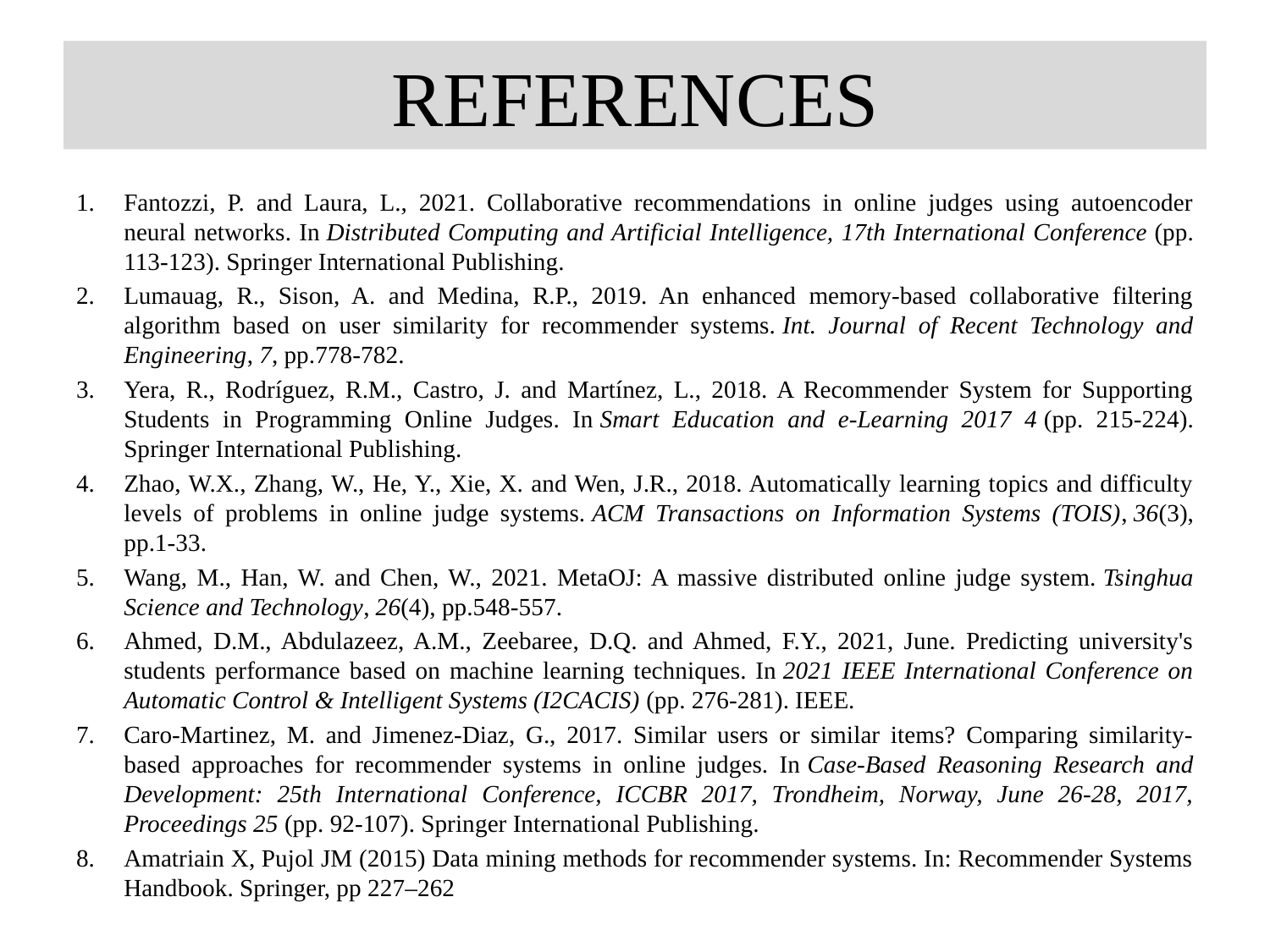

# REFERENCES
Fantozzi, P. and Laura, L., 2021. Collaborative recommendations in online judges using autoencoder neural networks. In Distributed Computing and Artificial Intelligence, 17th International Conference (pp. 113-123). Springer International Publishing.
Lumauag, R., Sison, A. and Medina, R.P., 2019. An enhanced memory-based collaborative filtering algorithm based on user similarity for recommender systems. Int. Journal of Recent Technology and Engineering, 7, pp.778-782.
Yera, R., Rodríguez, R.M., Castro, J. and Martínez, L., 2018. A Recommender System for Supporting Students in Programming Online Judges. In Smart Education and e-Learning 2017 4 (pp. 215-224). Springer International Publishing.
Zhao, W.X., Zhang, W., He, Y., Xie, X. and Wen, J.R., 2018. Automatically learning topics and difficulty levels of problems in online judge systems. ACM Transactions on Information Systems (TOIS), 36(3), pp.1-33.
Wang, M., Han, W. and Chen, W., 2021. MetaOJ: A massive distributed online judge system. Tsinghua Science and Technology, 26(4), pp.548-557.
Ahmed, D.M., Abdulazeez, A.M., Zeebaree, D.Q. and Ahmed, F.Y., 2021, June. Predicting university's students performance based on machine learning techniques. In 2021 IEEE International Conference on Automatic Control & Intelligent Systems (I2CACIS) (pp. 276-281). IEEE.
Caro-Martinez, M. and Jimenez-Diaz, G., 2017. Similar users or similar items? Comparing similarity-based approaches for recommender systems in online judges. In Case-Based Reasoning Research and Development: 25th International Conference, ICCBR 2017, Trondheim, Norway, June 26-28, 2017, Proceedings 25 (pp. 92-107). Springer International Publishing.
Amatriain X, Pujol JM (2015) Data mining methods for recommender systems. In: Recommender Systems Handbook. Springer, pp 227–262